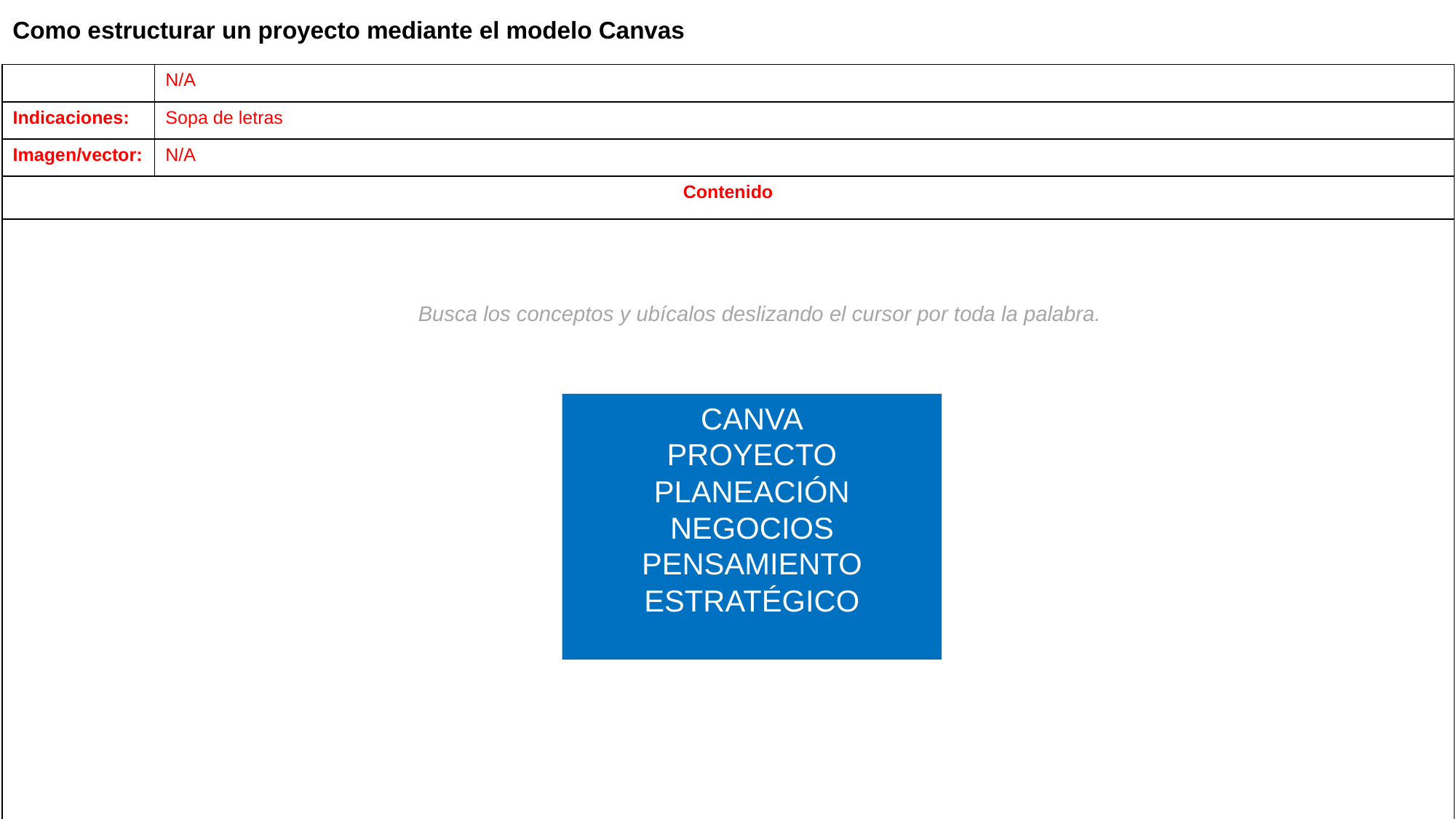

Como estructurar un proyecto mediante el modelo Canvas

|  | N/A |
| --- | --- |
| Indicaciones: | Sopa de letras |
| Imagen/vector: | N/A |
| Contenido |  |
|  |  |
Busca los conceptos y ubícalos deslizando el cursor por toda la palabra.
CANVA
PROYECTO
PLANEACIÓN
NEGOCIOS
PENSAMIENTO
ESTRATÉGICO